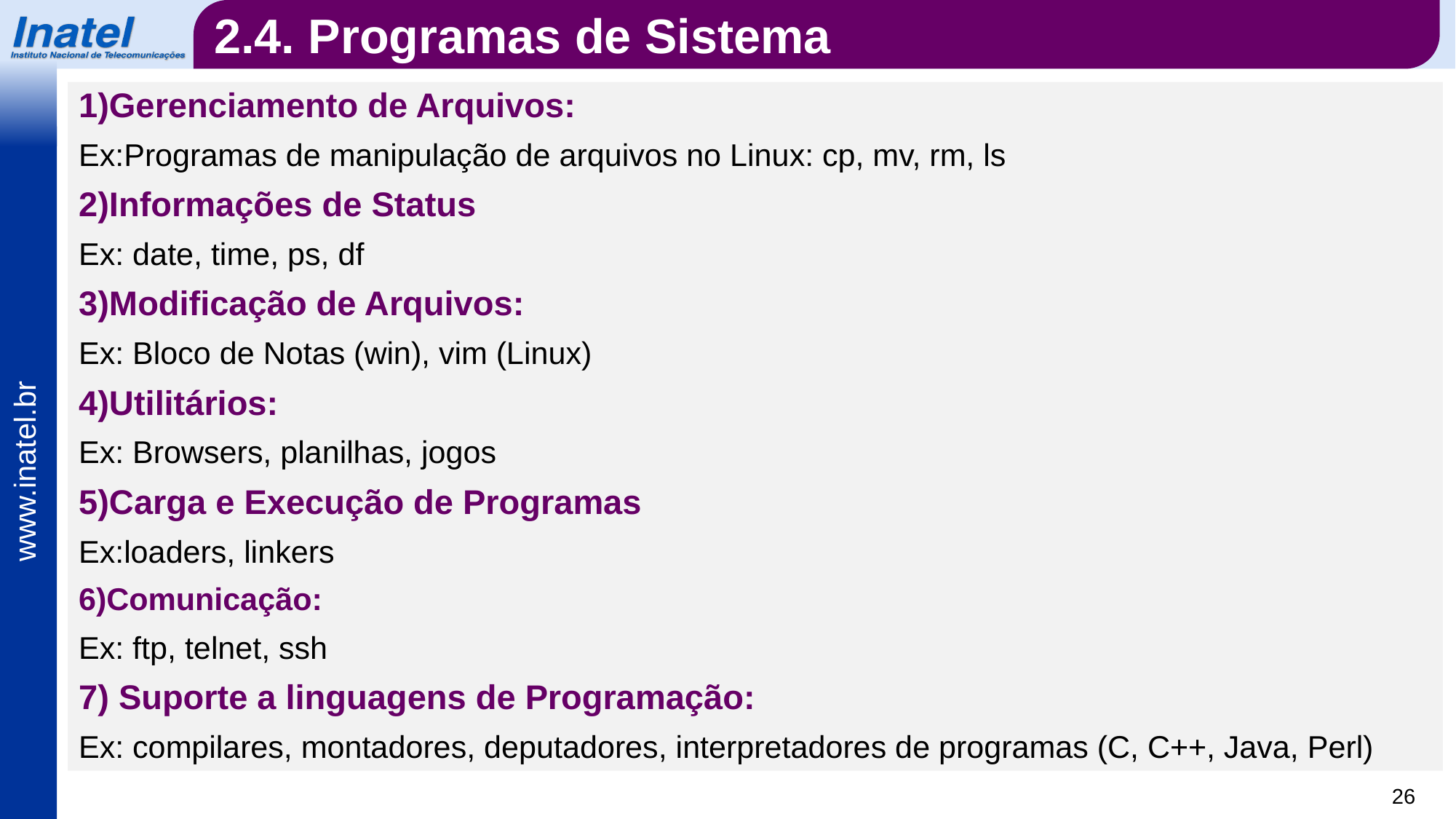

2.4. Programas de Sistema
1)Gerenciamento de Arquivos:
Ex:Programas de manipulação de arquivos no Linux: cp, mv, rm, ls
2)Informações de Status
Ex: date, time, ps, df
3)Modificação de Arquivos:
Ex: Bloco de Notas (win), vim (Linux)
4)Utilitários:
Ex: Browsers, planilhas, jogos
5)Carga e Execução de Programas
Ex:loaders, linkers
6)Comunicação:
Ex: ftp, telnet, ssh
7) Suporte a linguagens de Programação:
Ex: compilares, montadores, deputadores, interpretadores de programas (C, C++, Java, Perl)